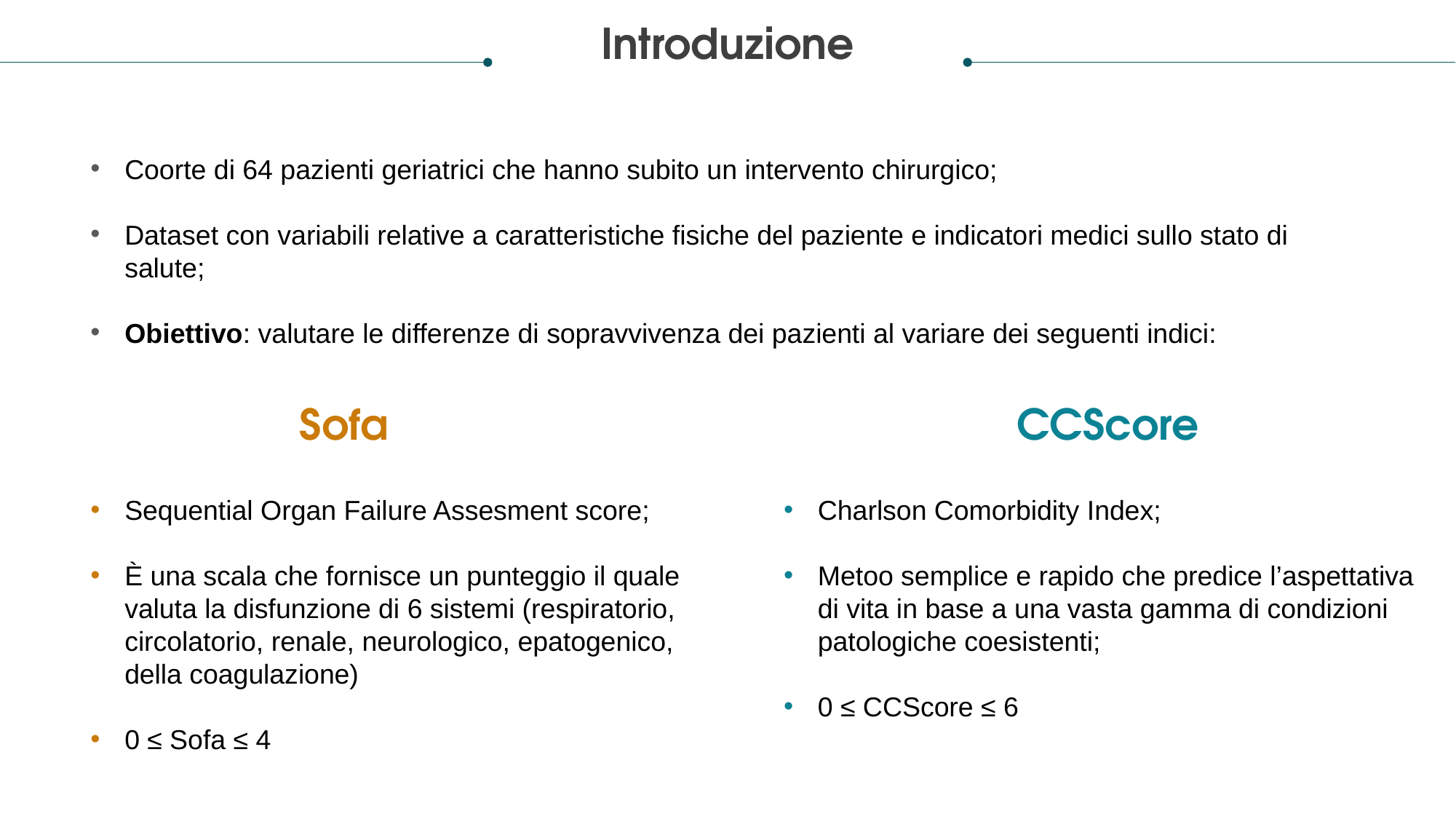

Introduzione
Coorte di 64 pazienti geriatrici che hanno subito un intervento chirurgico;

Dataset con variabili relative a caratteristiche fisiche del paziente e indicatori medici sullo stato di salute;

Obiettivo: valutare le differenze di sopravvivenza dei pazienti al variare dei seguenti indici:
Sofa
CCScore
Sequential Organ Failure Assesment score;

È una scala che fornisce un punteggio il quale valuta la disfunzione di 6 sistemi (respiratorio, circolatorio, renale, neurologico, epatogenico, della coagulazione)

0 ≤ Sofa ≤ 4
Charlson Comorbidity Index;

Metoo semplice e rapido che predice l’aspettativa di vita in base a una vasta gamma di condizioni patologiche coesistenti;

0 ≤ CCScore ≤ 6